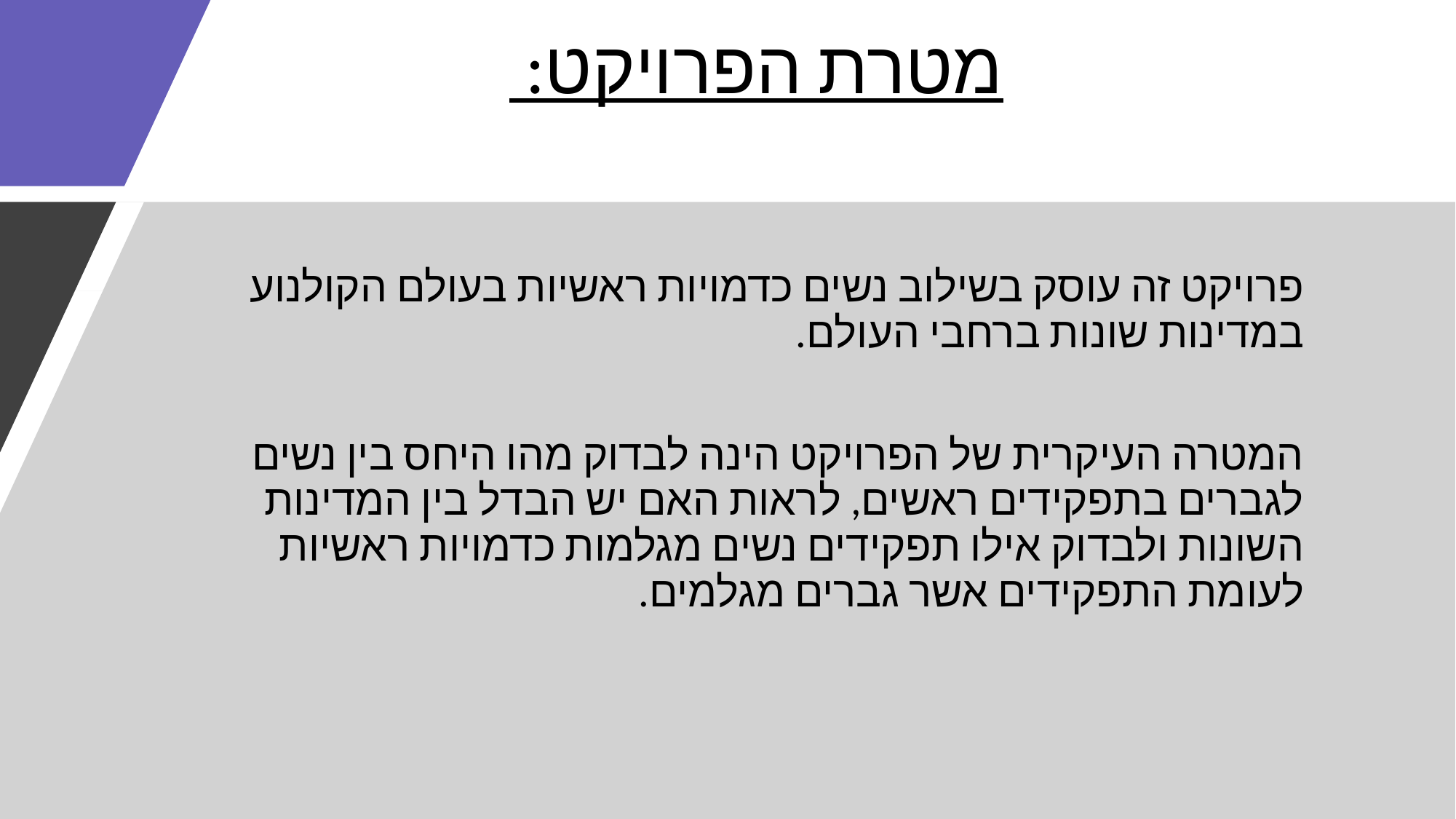

# מטרת הפרויקט:

פרויקט זה עוסק בשילוב נשים כדמויות ראשיות בעולם הקולנוע במדינות שונות ברחבי העולם.

המטרה העיקרית של הפרויקט הינה לבדוק מהו היחס בין נשים לגברים בתפקידים ראשים, לראות האם יש הבדל בין המדינות השונות ולבדוק אילו תפקידים נשים מגלמות כדמויות ראשיות לעומת התפקידים אשר גברים מגלמים.